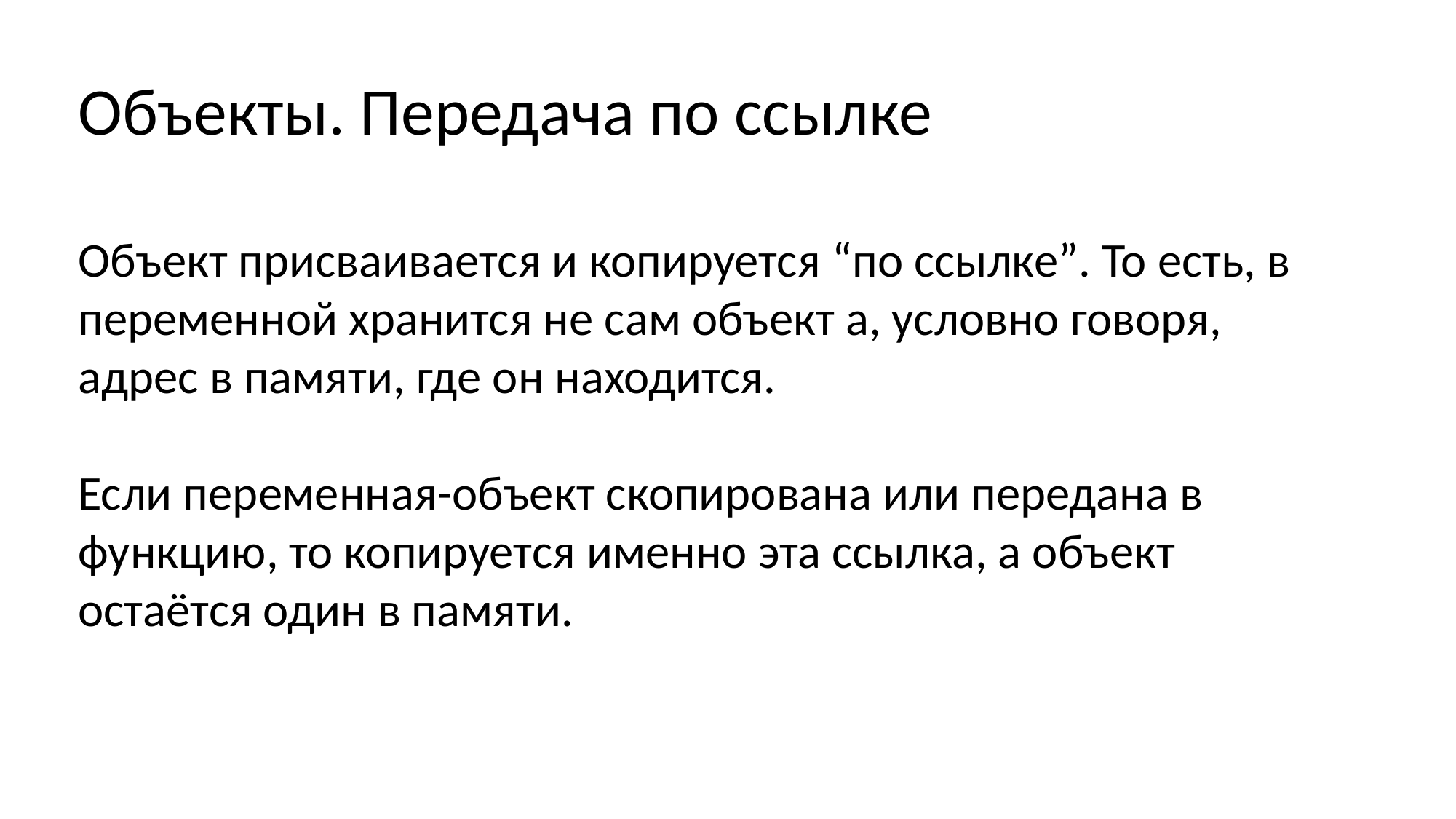

Объекты. Передача по ссылке

Объект присваивается и копируется “по ссылке”. То есть, в переменной хранится не сам объект а, условно говоря, адрес в памяти, где он находится.

Если переменная-объект скопирована или передана в функцию, то копируется именно эта ссылка, а объект остаётся один в памяти.